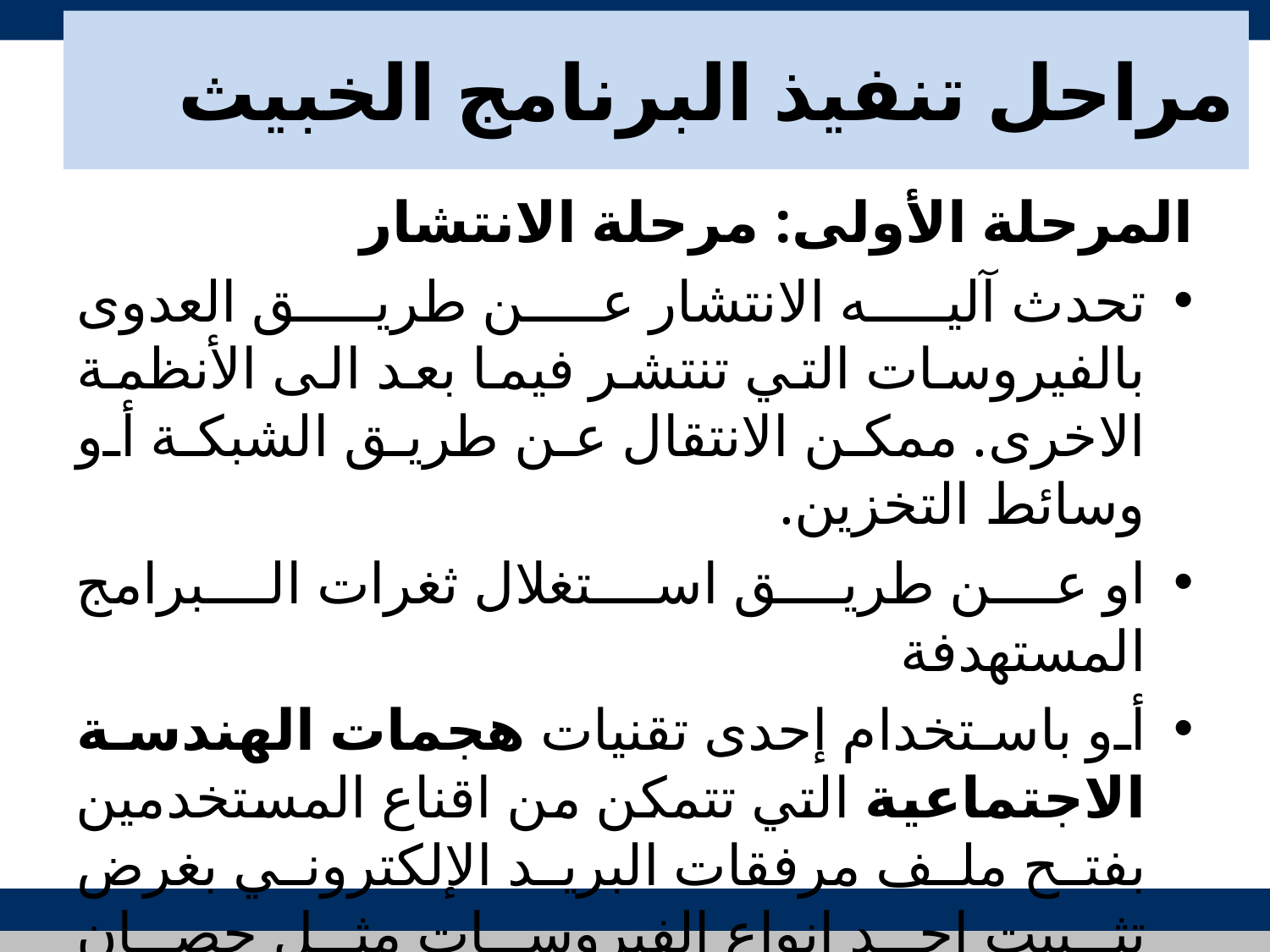

# مراحل تنفيذ البرنامج الخبيث
المرحلة الأولى: مرحلة الانتشار
تحدث آليه الانتشار عن طريق العدوى بالفيروسات التي تنتشر فيما بعد الى الأنظمة الاخرى. ممكن الانتقال عن طريق الشبكة أو وسائط التخزين.
او عن طريق استغلال ثغرات البرامج المستهدفة
أو باستخدام إحدى تقنيات هجمات الهندسة الاجتماعية التي تتمكن من اقناع المستخدمين بفتح ملف مرفقات البريد الإلكتروني بغرض تثبيت احد انواع الفيروسات مثل حصان طروادة.